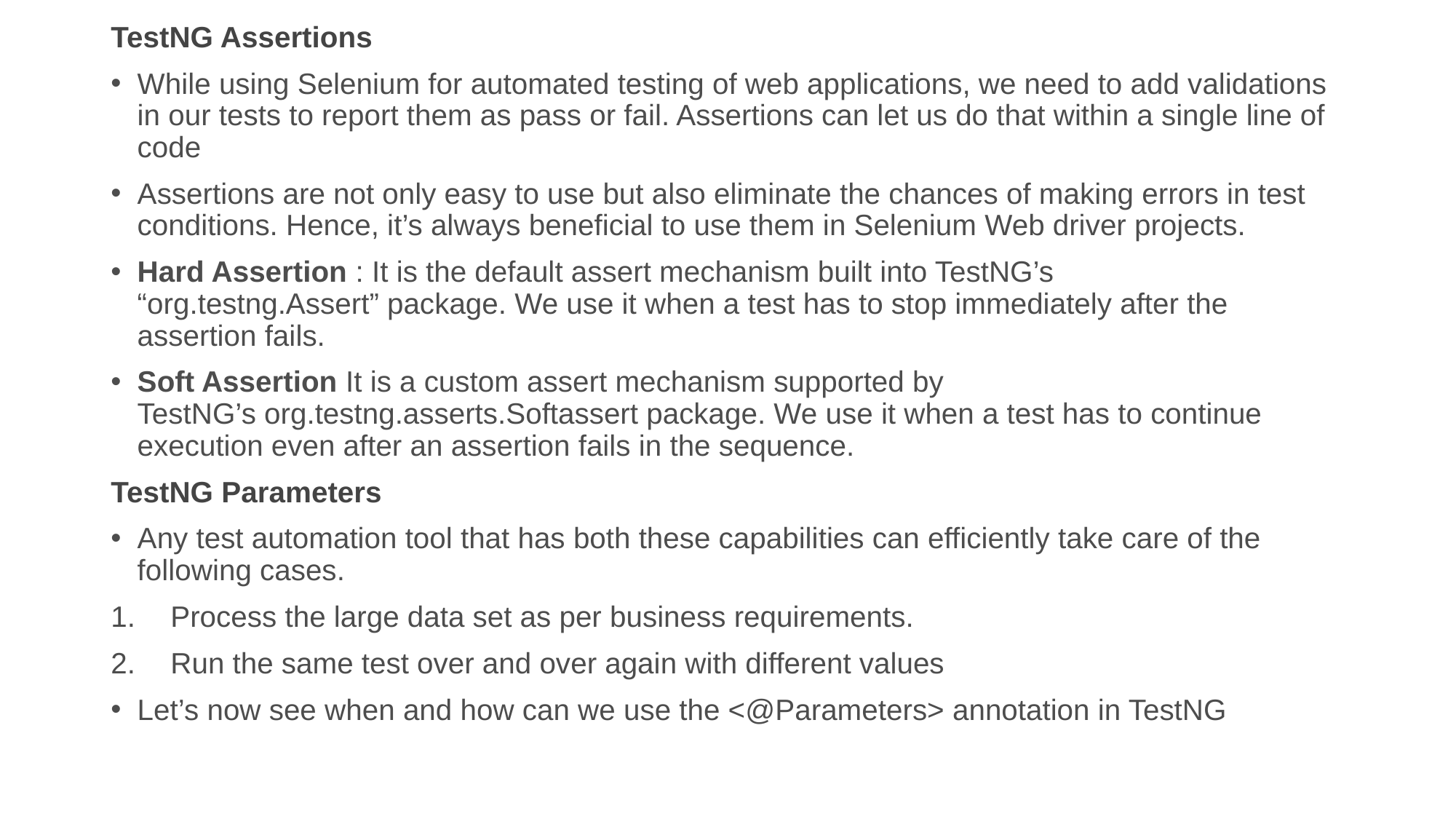

TestNG Assertions
While using Selenium for automated testing of web applications, we need to add validations in our tests to report them as pass or fail. Assertions can let us do that within a single line of code
Assertions are not only easy to use but also eliminate the chances of making errors in test conditions. Hence, it’s always beneficial to use them in Selenium Web driver projects.
Hard Assertion : It is the default assert mechanism built into TestNG’s “org.testng.Assert” package. We use it when a test has to stop immediately after the assertion fails.
Soft Assertion It is a custom assert mechanism supported by TestNG’s org.testng.asserts.Softassert package. We use it when a test has to continue execution even after an assertion fails in the sequence.
TestNG Parameters
Any test automation tool that has both these capabilities can efficiently take care of the following cases.
Process the large data set as per business requirements.
Run the same test over and over again with different values
Let’s now see when and how can we use the <@Parameters> annotation in TestNG